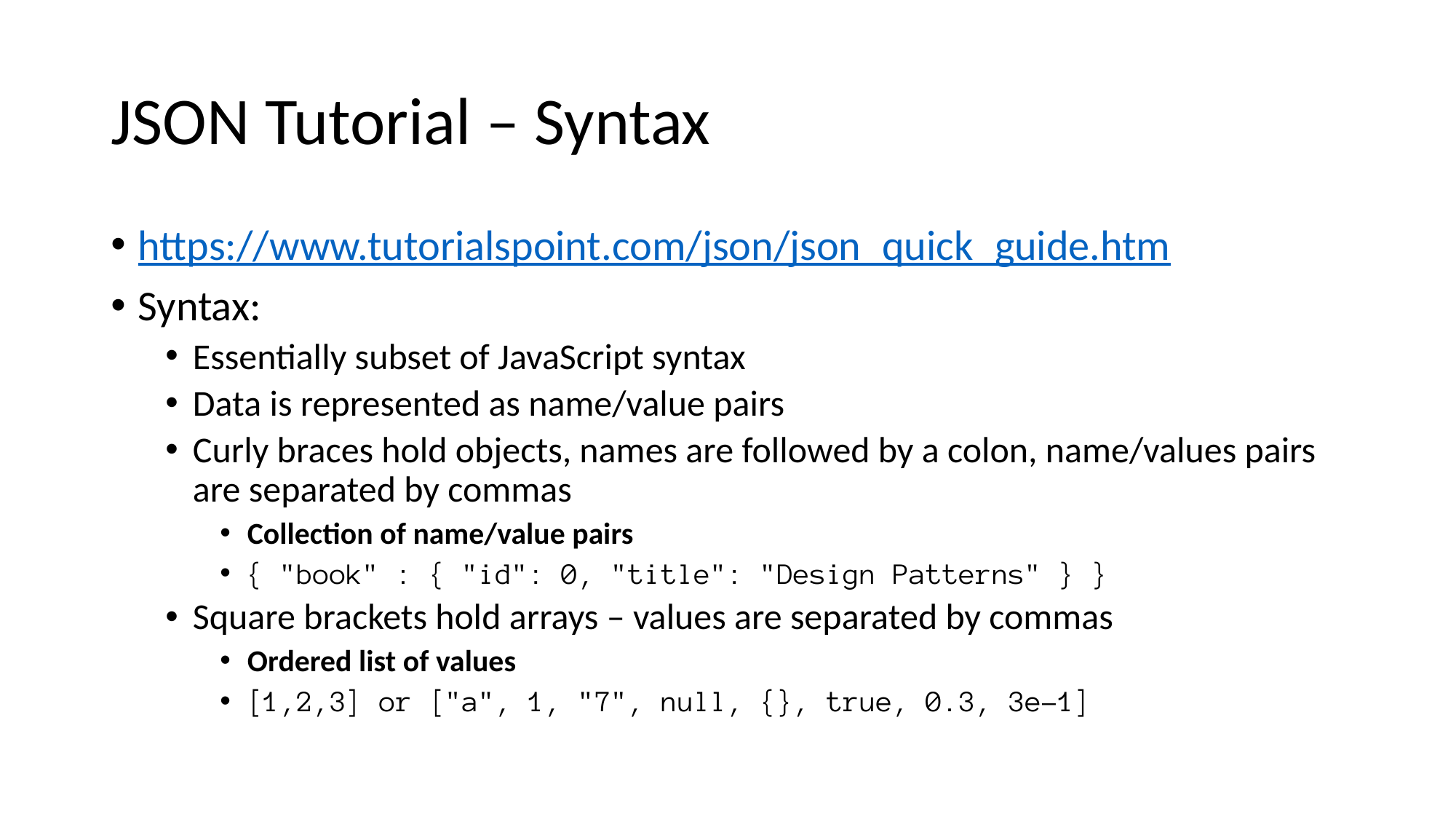

# JSON Tutorial – Syntax
https://www.tutorialspoint.com/json/json_quick_guide.htm
Syntax:
Essentially subset of JavaScript syntax
Data is represented as name/value pairs
Curly braces hold objects, names are followed by a colon, name/values pairs are separated by commas
Collection of name/value pairs
{ "book" : { "id": 0, "title": "Design Patterns" } }
Square brackets hold arrays – values are separated by commas
Ordered list of values
[1,2,3] or ["a", 1, "7", null, {}, true, 0.3, 3e-1]